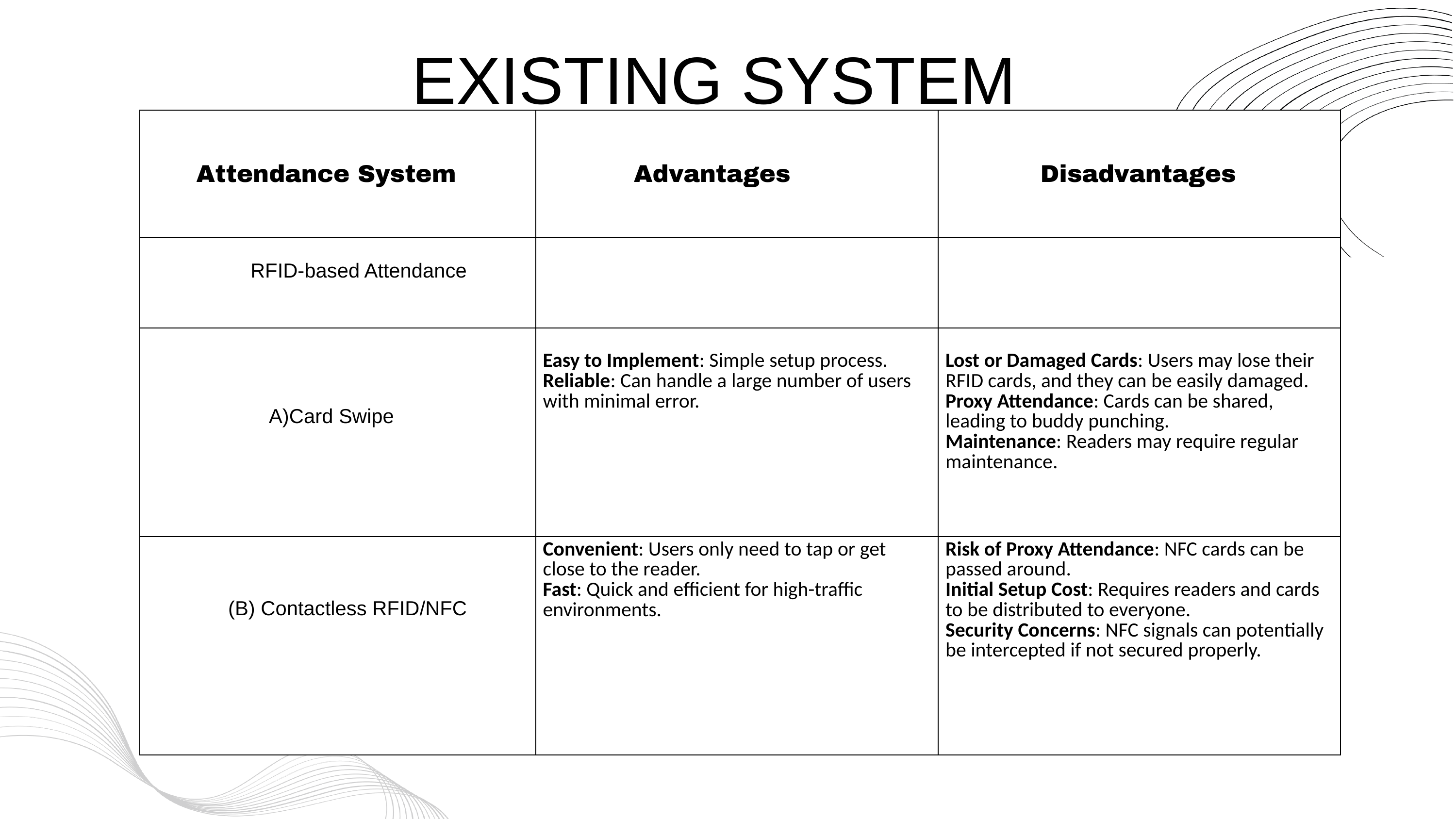

EXISTING SYSTEM
| Attendance System | Advantages | Disadvantages |
| --- | --- | --- |
| RFID-based Attendance |  |  |
| A)Card Swipe | Easy to Implement: Simple setup process. Reliable: Can handle a large number of users with minimal error. | Lost or Damaged Cards: Users may lose their RFID cards, and they can be easily damaged. Proxy Attendance: Cards can be shared, leading to buddy punching. Maintenance: Readers may require regular maintenance. |
| (B) Contactless RFID/NFC | Convenient: Users only need to tap or get close to the reader. Fast: Quick and efficient for high-traffic environments. | Risk of Proxy Attendance: NFC cards can be passed around. Initial Setup Cost: Requires readers and cards to be distributed to everyone. Security Concerns: NFC signals can potentially be intercepted if not secured properly. |